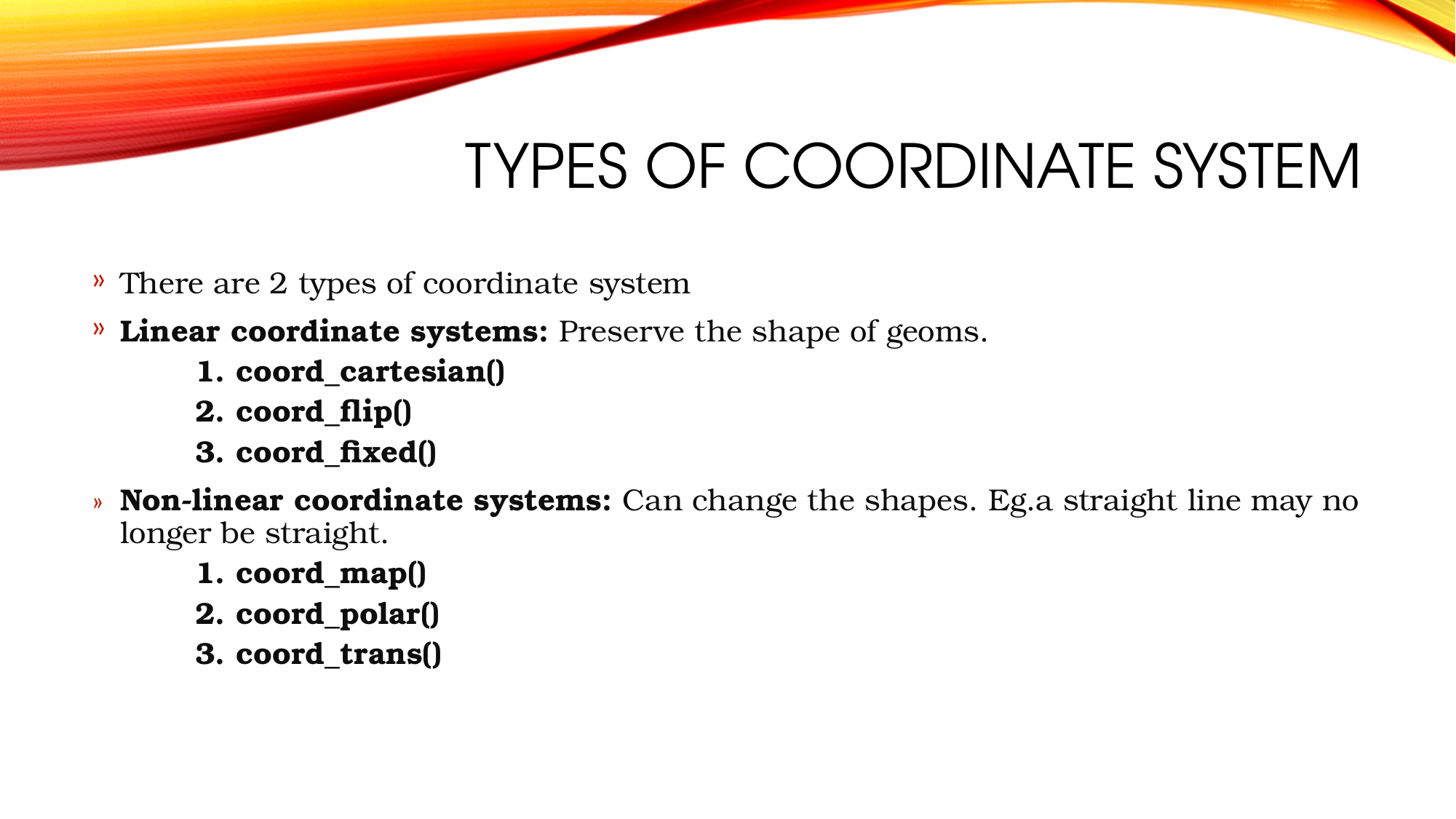

# Types of coordinate system
There are 2 types of coordinate system
Linear coordinate systems: Preserve the shape of geoms.
coord_cartesian()
coord_flip()
coord_fixed()
Non-linear coordinate systems: Can change the shapes. Eg.a straight line may no longer be straight.
coord_map()
coord_polar()
coord_trans()